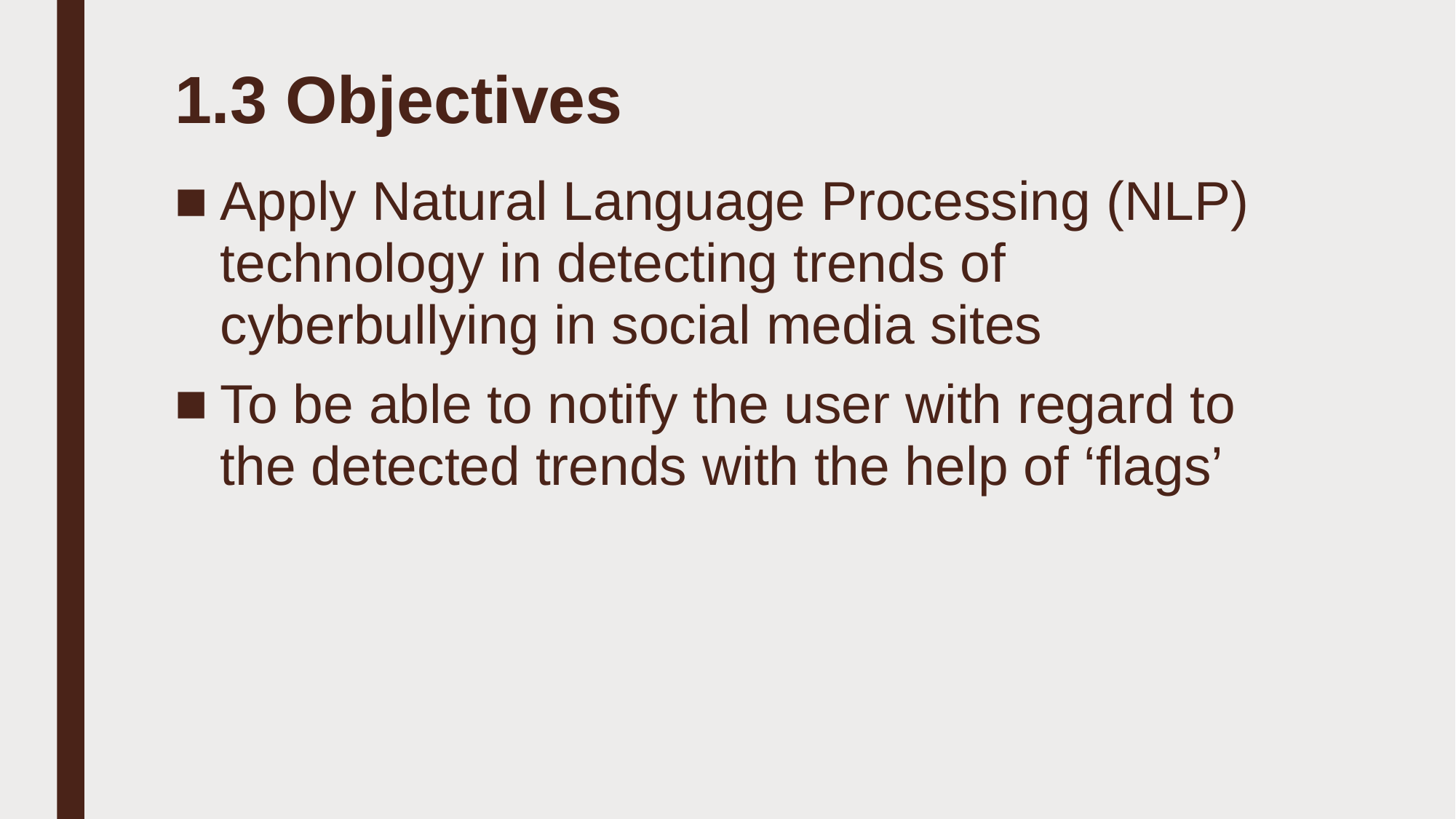

# 1.3 Objectives
Apply Natural Language Processing (NLP) technology in detecting trends of cyberbullying in social media sites
To be able to notify the user with regard to the detected trends with the help of ‘flags’